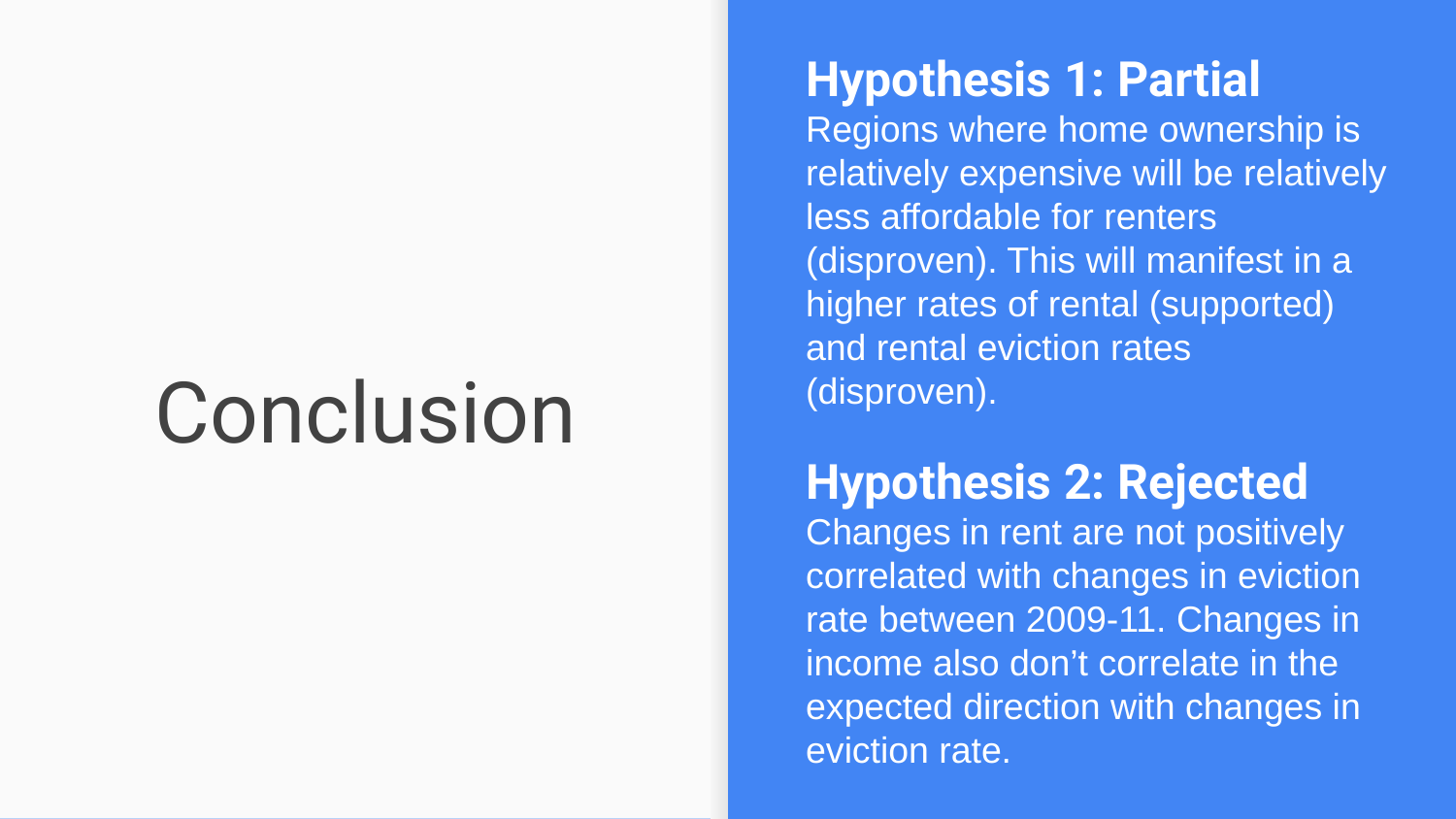

Hypothesis 1: Partial
Regions where home ownership is relatively expensive will be relatively less affordable for renters (disproven). This will manifest in a higher rates of rental (supported)  and rental eviction rates (disproven).

Hypothesis 2: Rejected
Changes in rent are not positively correlated with changes in eviction rate between 2009-11. Changes in income also don’t correlate in the expected direction with changes in eviction rate.
# Conclusion